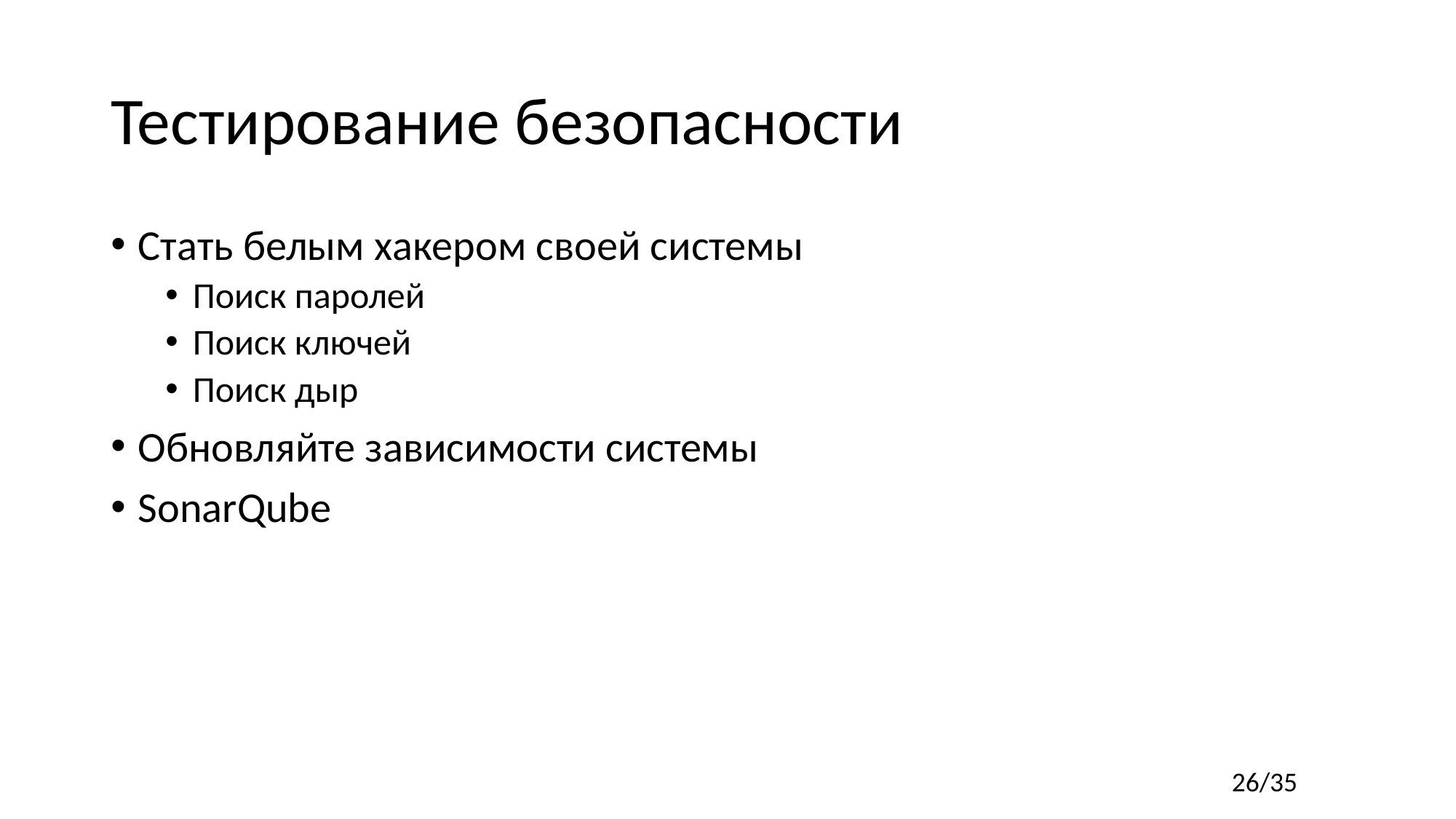

# Тестирование безопасности
Стать белым хакером своей системы
Поиск паролей
Поиск ключей
Поиск дыр
Обновляйте зависимости системы
SonarQube